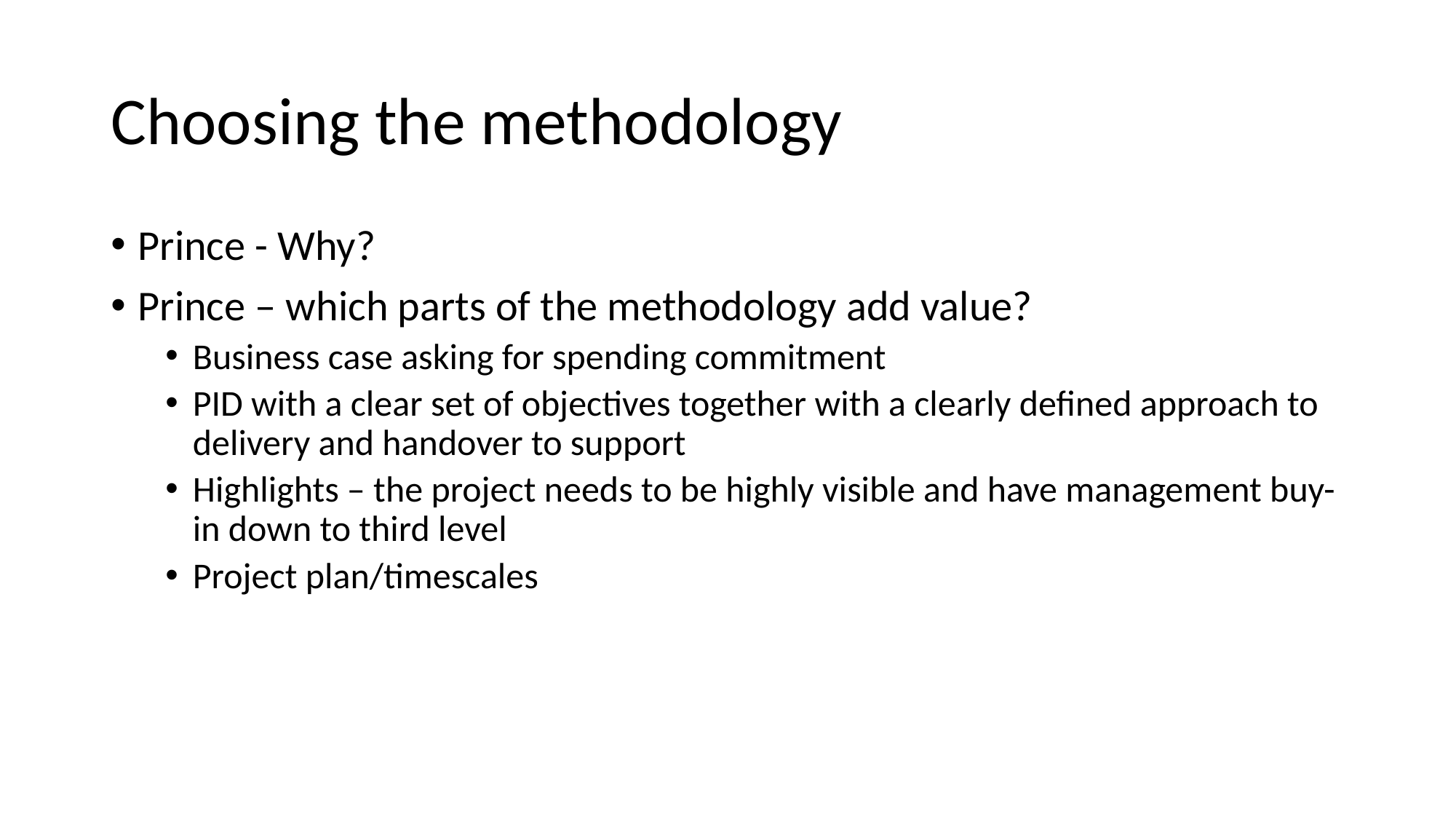

# Choosing the methodology
Prince - Why?
Prince – which parts of the methodology add value?
Business case asking for spending commitment
PID with a clear set of objectives together with a clearly defined approach to delivery and handover to support
Highlights – the project needs to be highly visible and have management buy-in down to third level
Project plan/timescales